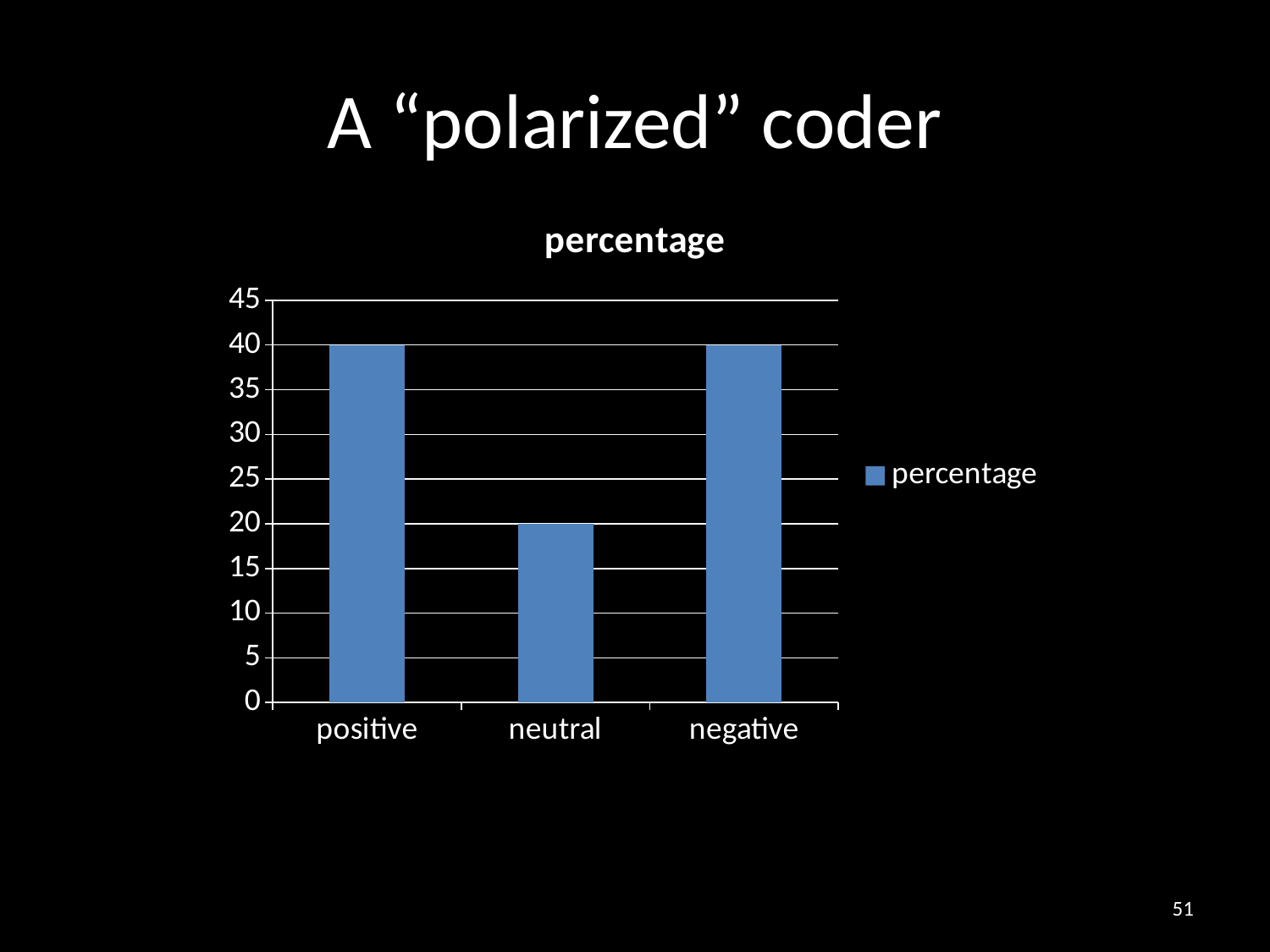

# A “polarized” coder

### Chart:

| Category | percentage |
|---|---|
| positive | 40.0 |
| neutral | 20.0 |
| negative | 40.0 |
51